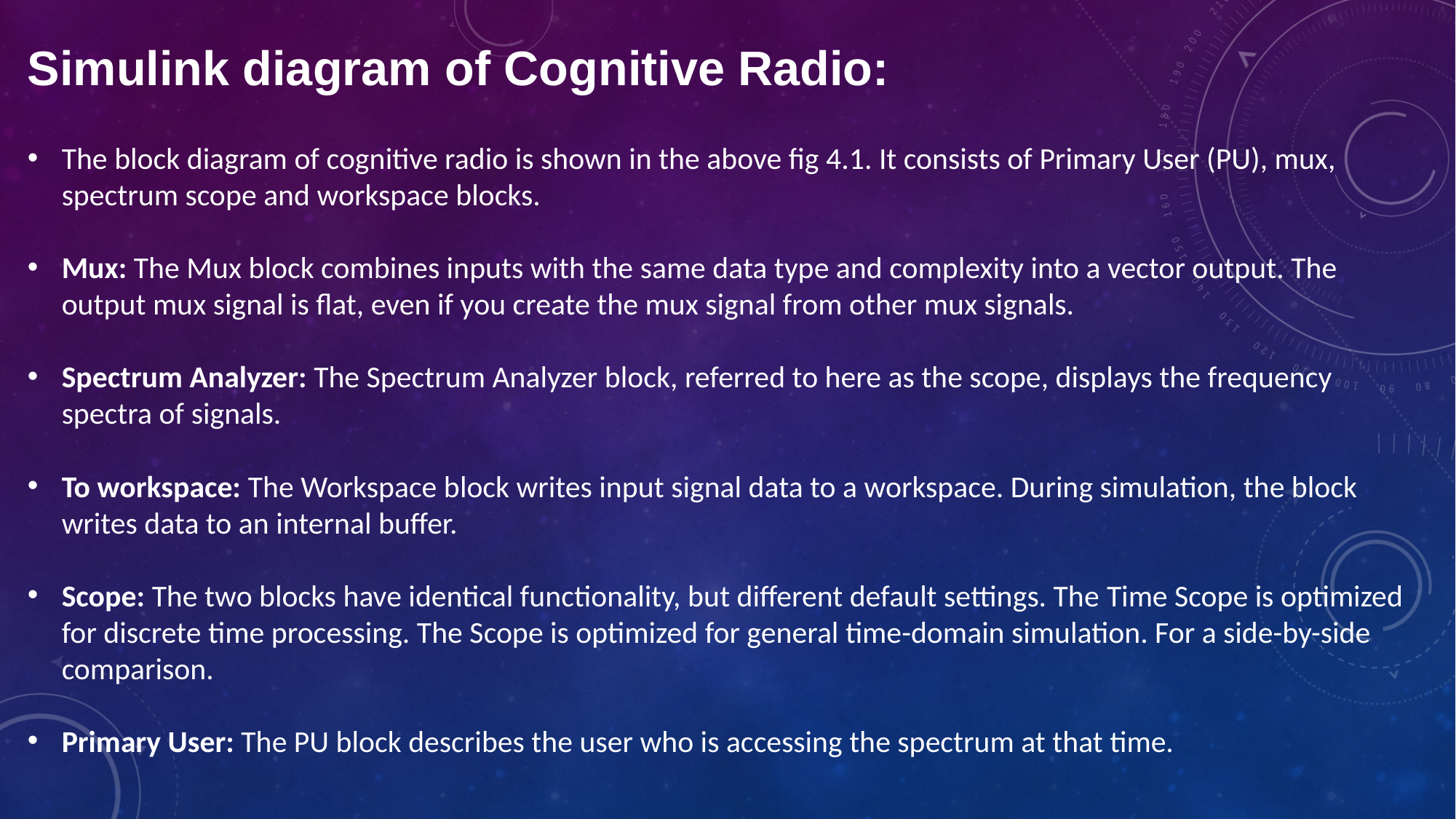

Simulink diagram of Cognitive Radio:

The block diagram of cognitive radio is shown in the above fig 4.1. It consists of Primary User (PU), mux, spectrum scope and workspace blocks.

Mux: The Mux block combines inputs with the same data type and complexity into a vector output. The output mux signal is flat, even if you create the mux signal from other mux signals.

Spectrum Analyzer: The Spectrum Analyzer block, referred to here as the scope, displays the frequency spectra of signals.

To workspace: The Workspace block writes input signal data to a workspace. During simulation, the block writes data to an internal buffer.

Scope: The two blocks have identical functionality, but different default settings. The Time Scope is optimized for discrete time processing. The Scope is optimized for general time-domain simulation. For a side-by-side comparison.

Primary User: The PU block describes the user who is accessing the spectrum at that time.